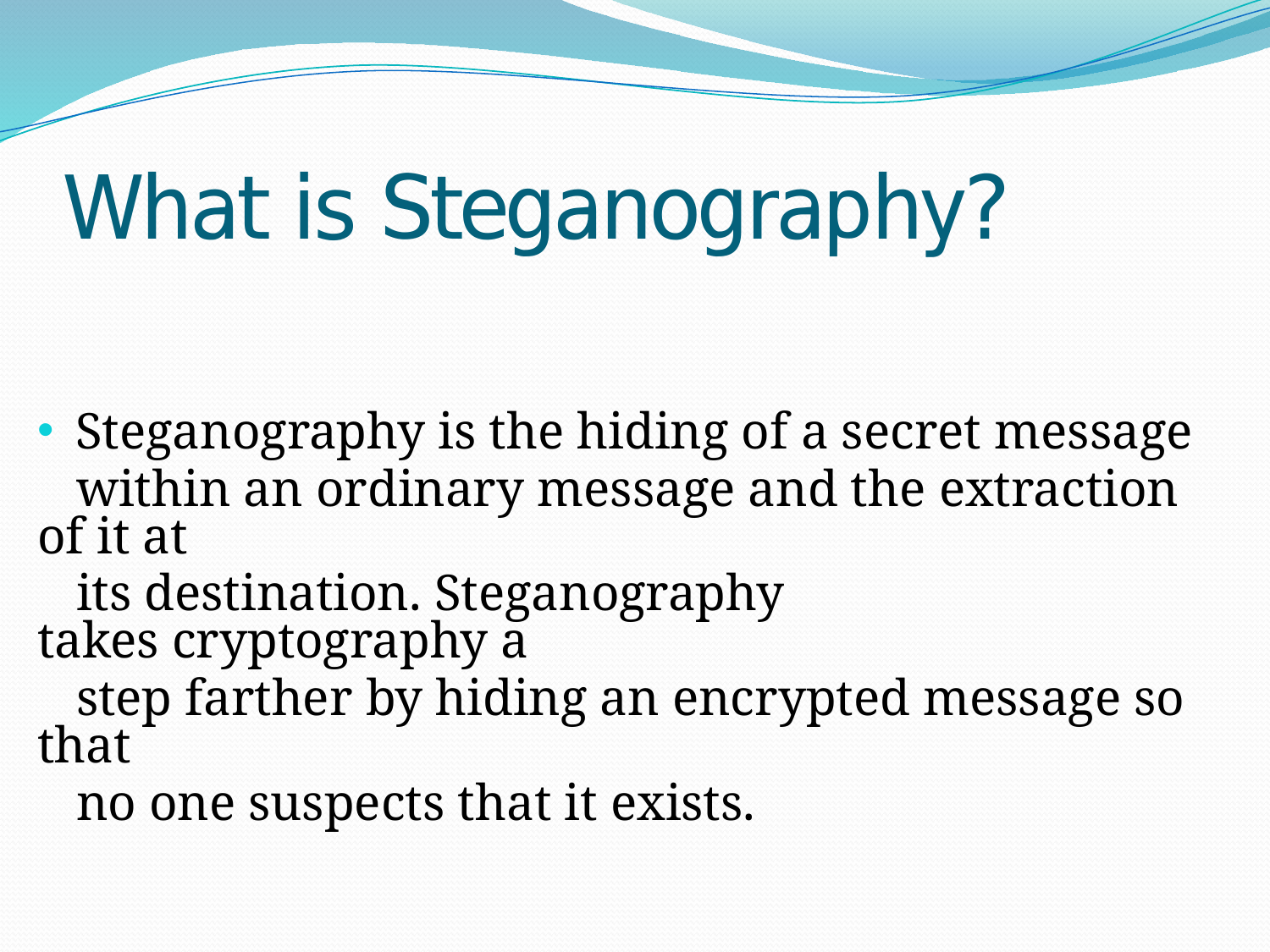

# What is Steganography?

Steganography is the hiding of a secret message
   within an ordinary message and the extraction of it at
   its destination. Steganography takes cryptography a
   step farther by hiding an encrypted message so that
   no one suspects that it exists.